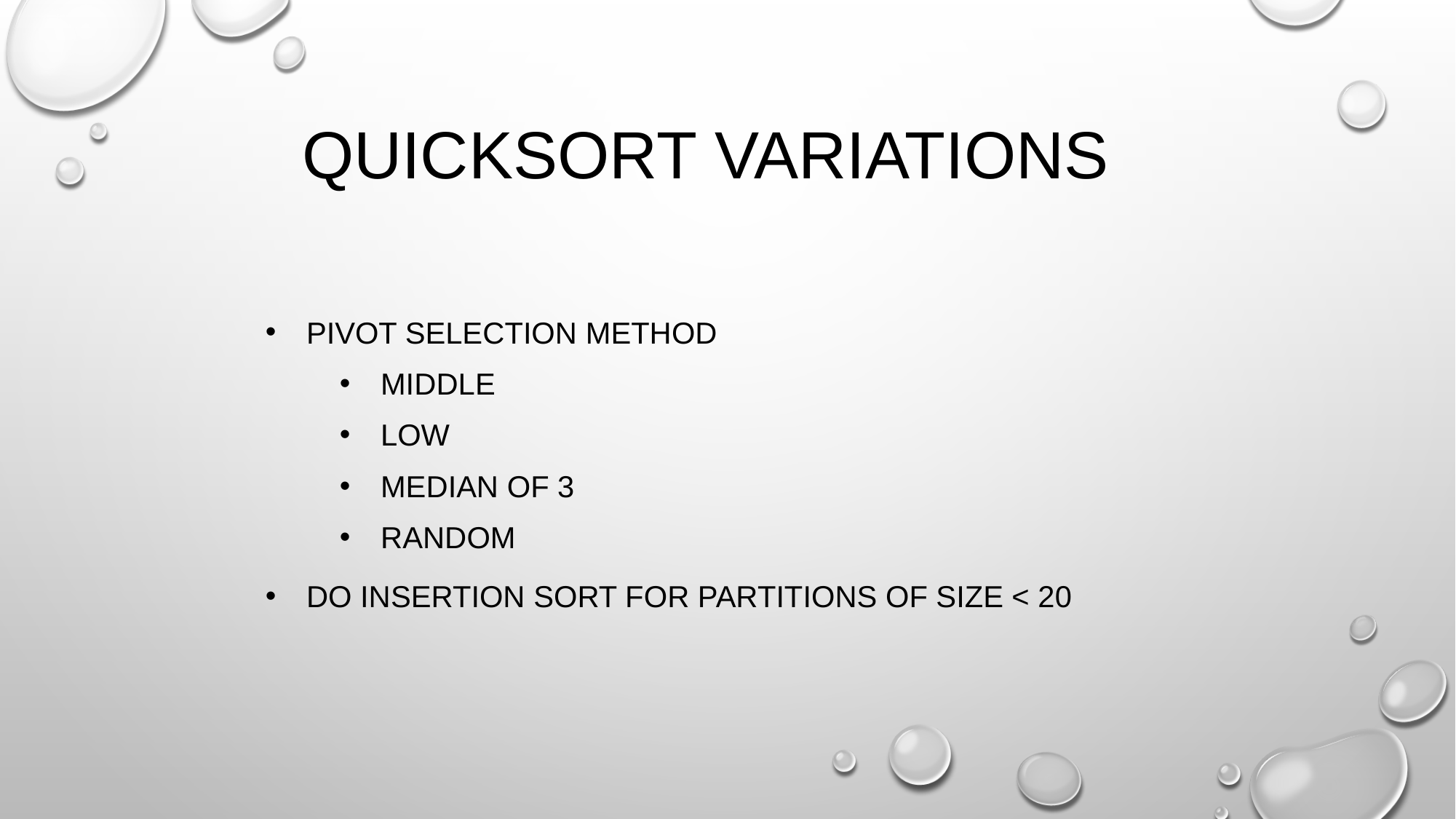

# quicksort variations
pivot selection method
Middle
low
median of 3
random
do insertion sort for partitions of size < 20